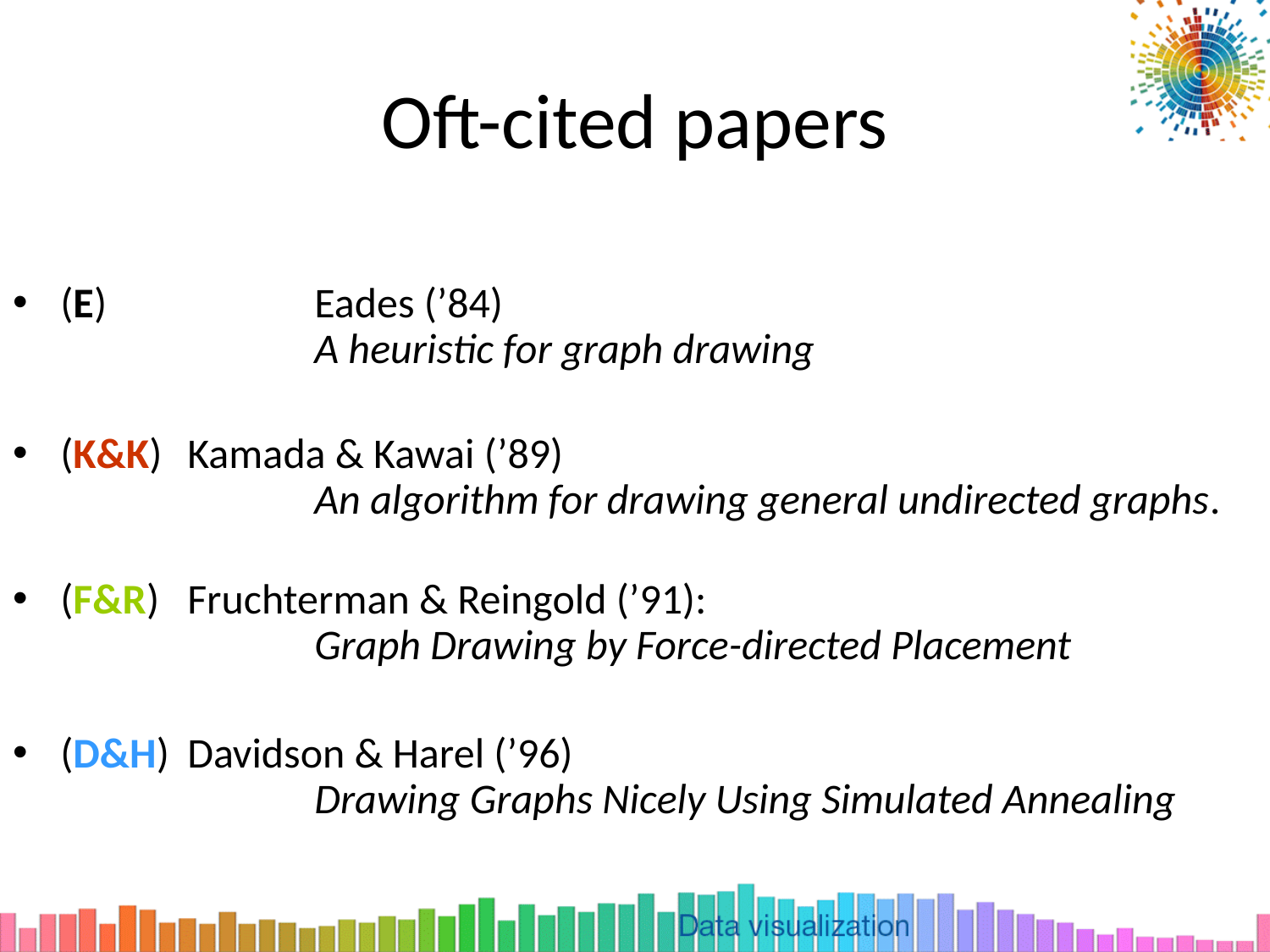

# Oft-cited papers
(E)		Eades (’84)
		A heuristic for graph drawing
(K&K)	Kamada & Kawai (’89)
		An algorithm for drawing general undirected graphs.
(F&R)	Fruchterman & Reingold (’91):
		Graph Drawing by Force-directed Placement

(D&H)	Davidson & Harel (’96)
		Drawing Graphs Nicely Using Simulated Annealing